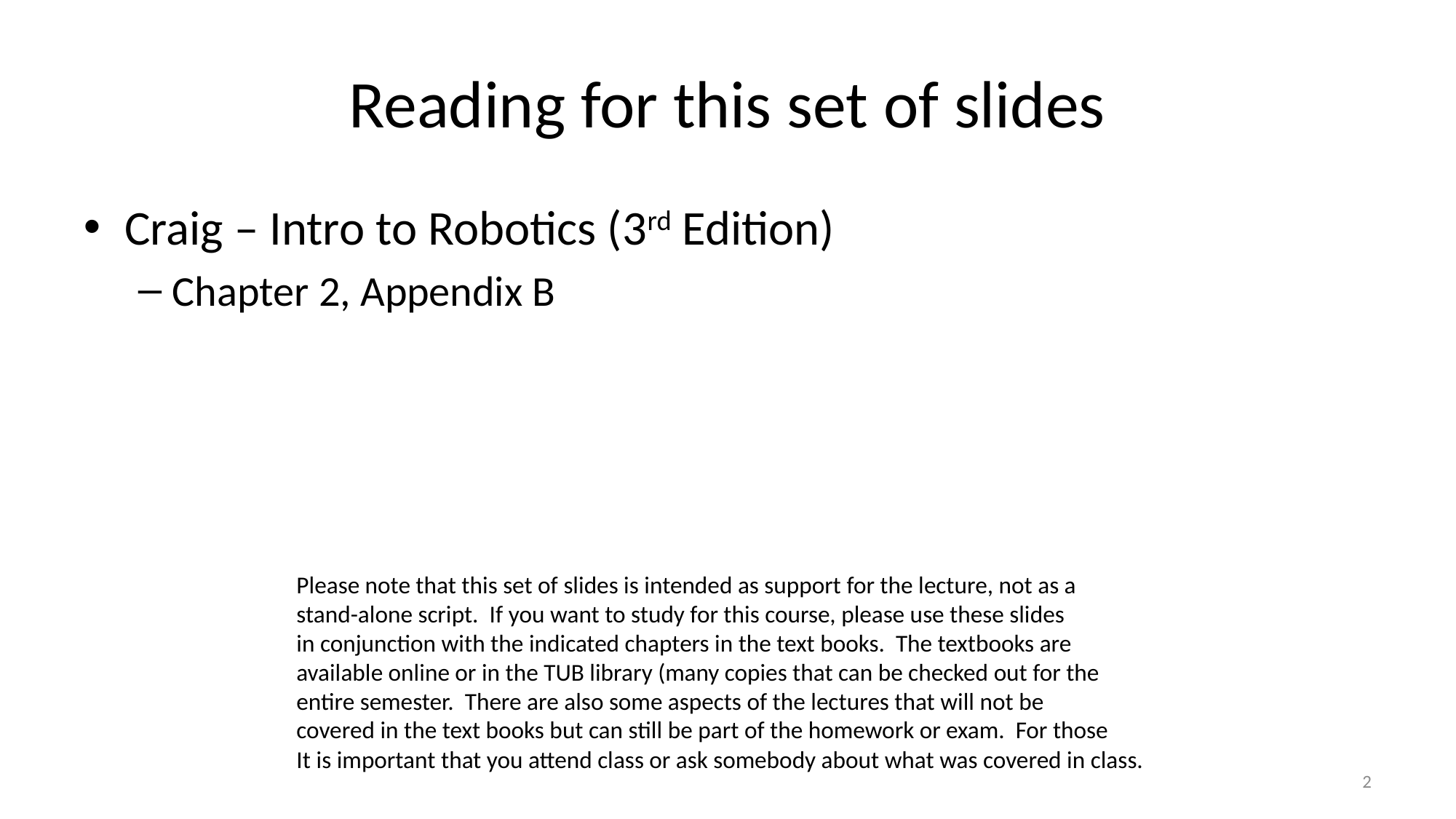

# Reading for this set of slides
Craig – Intro to Robotics (3rd Edition)
Chapter 2, Appendix B
Please note that this set of slides is intended as support for the lecture, not as a
stand-alone script.  If you want to study for this course, please use these slides
in conjunction with the indicated chapters in the text books.  The textbooks are
available online or in the TUB library (many copies that can be checked out for the
entire semester.  There are also some aspects of the lectures that will not be
covered in the text books but can still be part of the homework or exam.  For those
It is important that you attend class or ask somebody about what was covered in class.
2